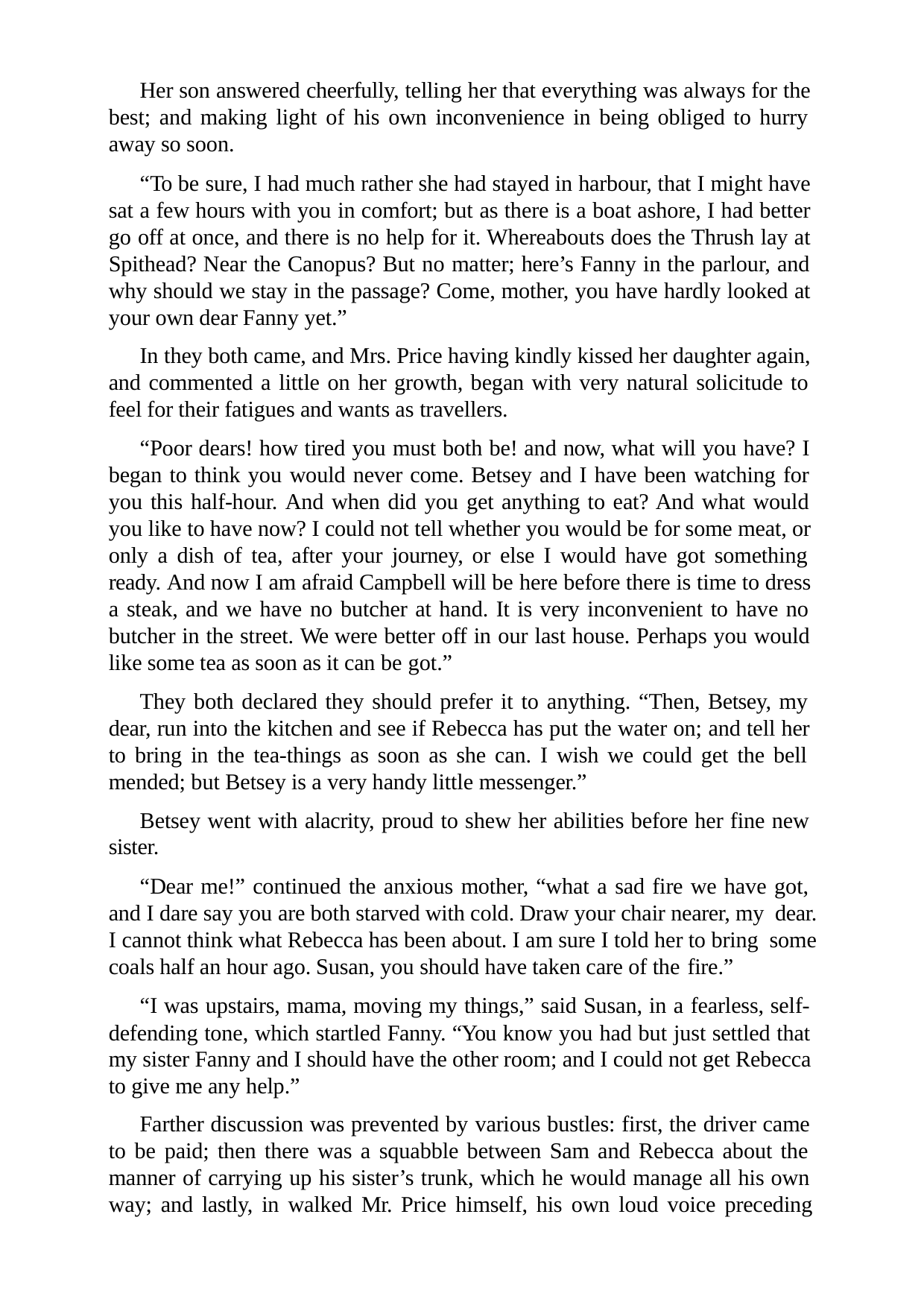

Her son answered cheerfully, telling her that everything was always for the  best; and making light of his own inconvenience in being obliged to hurry  away so soon.
“To be sure, I had much rather she had stayed in harbour, that I might have  sat a few hours with you in comfort; but as there is a boat ashore, I had better  go off at once, and there is no help for it. Whereabouts does the Thrush lay at  Spithead? Near the Canopus? But no matter; here’s Fanny in the parlour, and  why should we stay in the passage? Come, mother, you have hardly looked at  your own dear Fanny yet.”
In they both came, and Mrs. Price having kindly kissed her daughter again,  and commented a little on her growth, began with very natural solicitude to  feel for their fatigues and wants as travellers.
“Poor dears! how tired you must both be! and now, what will you have? I  began to think you would never come. Betsey and I have been watching for  you this half-hour. And when did you get anything to eat? And what would  you like to have now? I could not tell whether you would be for some meat, or  only a dish of tea, after your journey, or else I would have got something  ready. And now I am afraid Campbell will be here before there is time to dress  a steak, and we have no butcher at hand. It is very inconvenient to have no  butcher in the street. We were better off in our last house. Perhaps you would  like some tea as soon as it can be got.”
They both declared they should prefer it to anything. “Then, Betsey, my  dear, run into the kitchen and see if Rebecca has put the water on; and tell her  to bring in the tea-things as soon as she can. I wish we could get the bell  mended; but Betsey is a very handy little messenger.”
Betsey went with alacrity, proud to shew her abilities before her fine new  sister.
“Dear me!” continued the anxious mother, “what a sad fire we have got,  and I dare say you are both starved with cold. Draw your chair nearer, my  dear. I cannot think what Rebecca has been about. I am sure I told her to bring  some coals half an hour ago. Susan, you should have taken care of the fire.”
“I was upstairs, mama, moving my things,” said Susan, in a fearless, self-  defending tone, which startled Fanny. “You know you had but just settled that  my sister Fanny and I should have the other room; and I could not get Rebecca  to give me any help.”
Farther discussion was prevented by various bustles: first, the driver came  to be paid; then there was a squabble between Sam and Rebecca about the  manner of carrying up his sister’s trunk, which he would manage all his own  way; and lastly, in walked Mr. Price himself, his own loud voice preceding